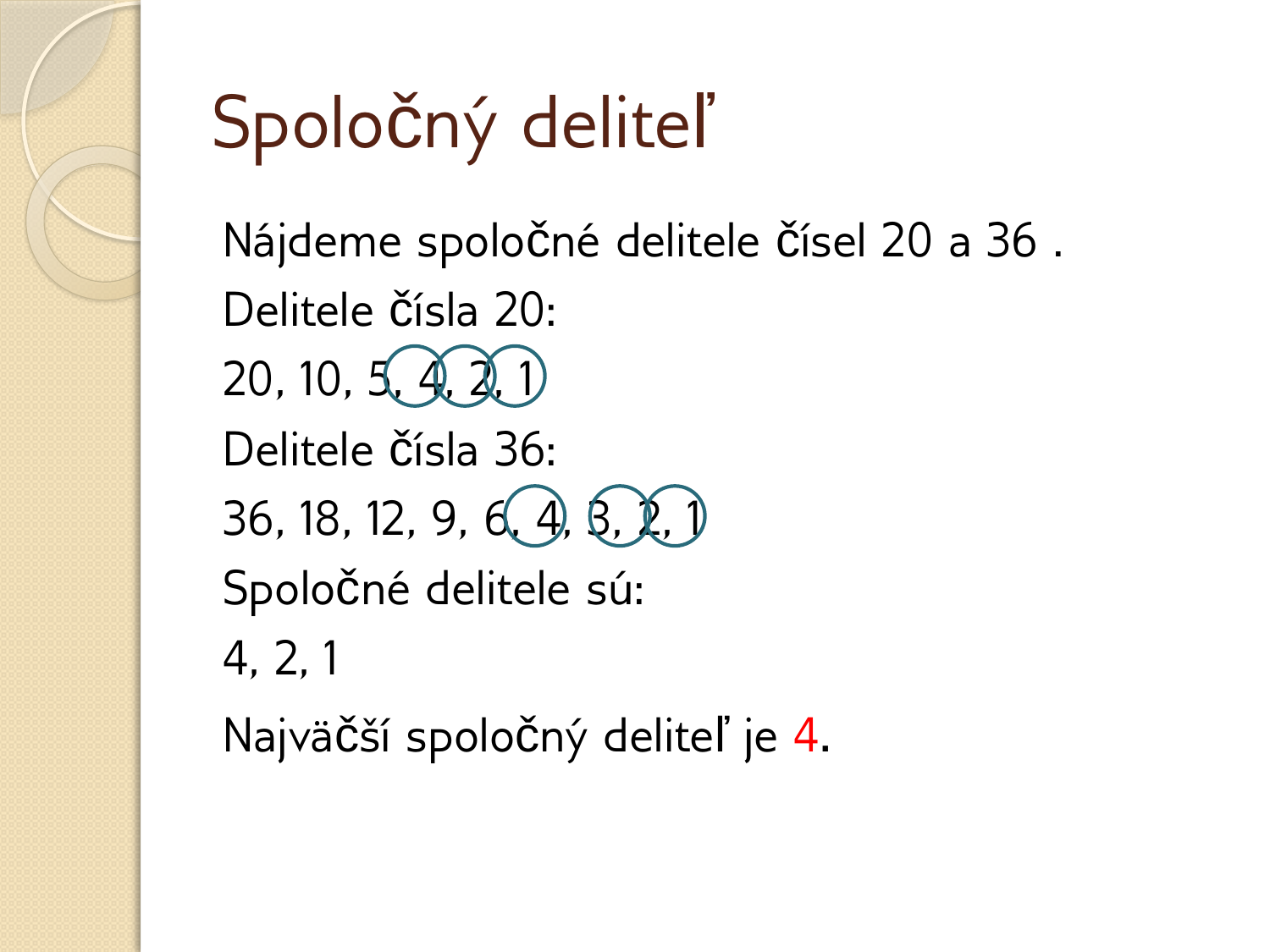

# Spoločný deliteľ
Nájdeme spoločné delitele čísel 20 a 36 .
Delitele čísla 20:
20, 10, 5, 4, 2, 1
Delitele čísla 36:
36, 18, 12, 9, 6, 4, 3, 2, 1
Spoločné delitele sú:
4, 2, 1
Najväčší spoločný deliteľ je 4.